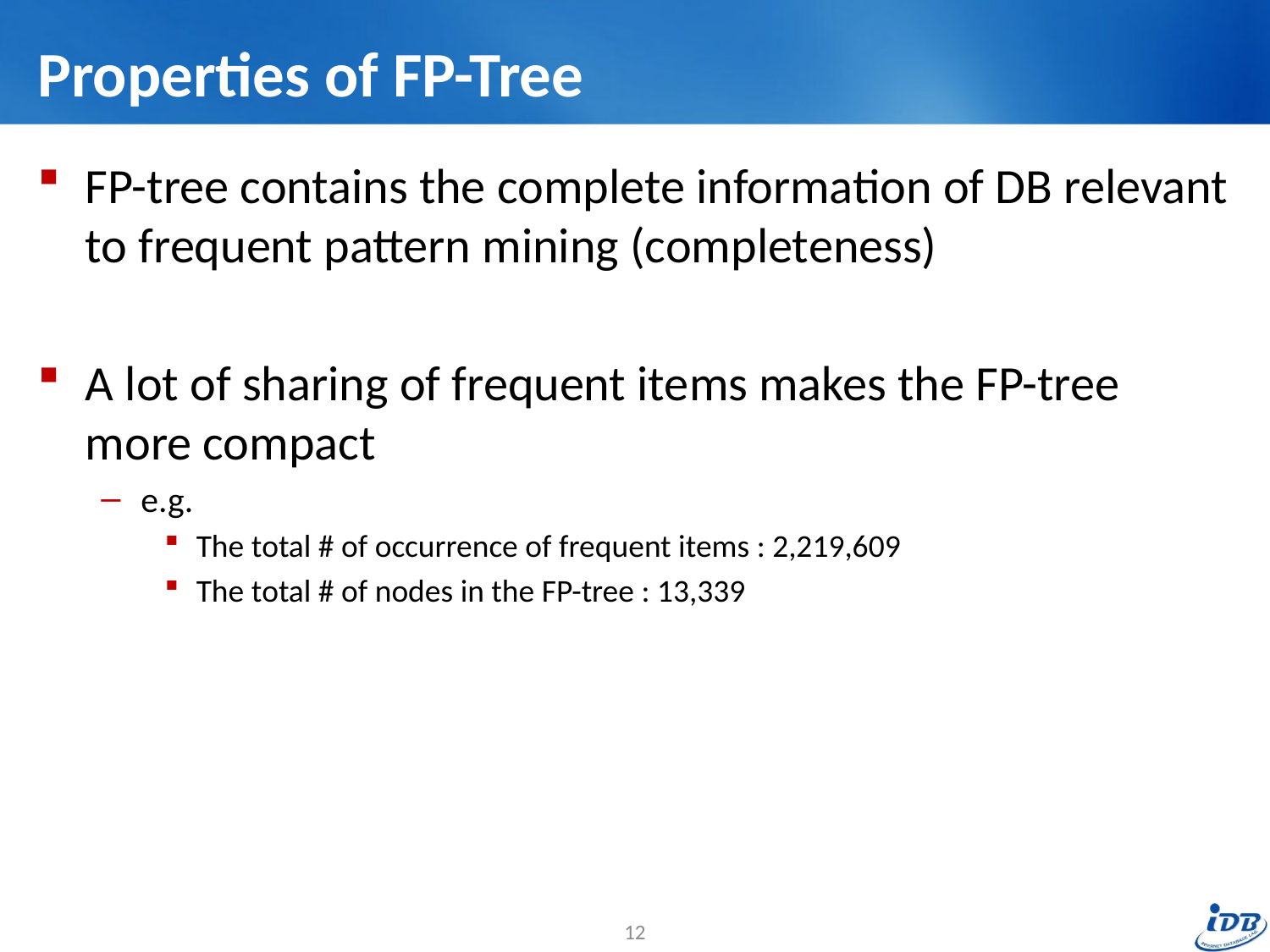

# Properties of FP-Tree
FP-tree contains the complete information of DB relevant to frequent pattern mining (completeness)

A lot of sharing of frequent items makes the FP-tree more compact
e.g.
The total # of occurrence of frequent items : 2,219,609
The total # of nodes in the FP-tree : 13,339

12